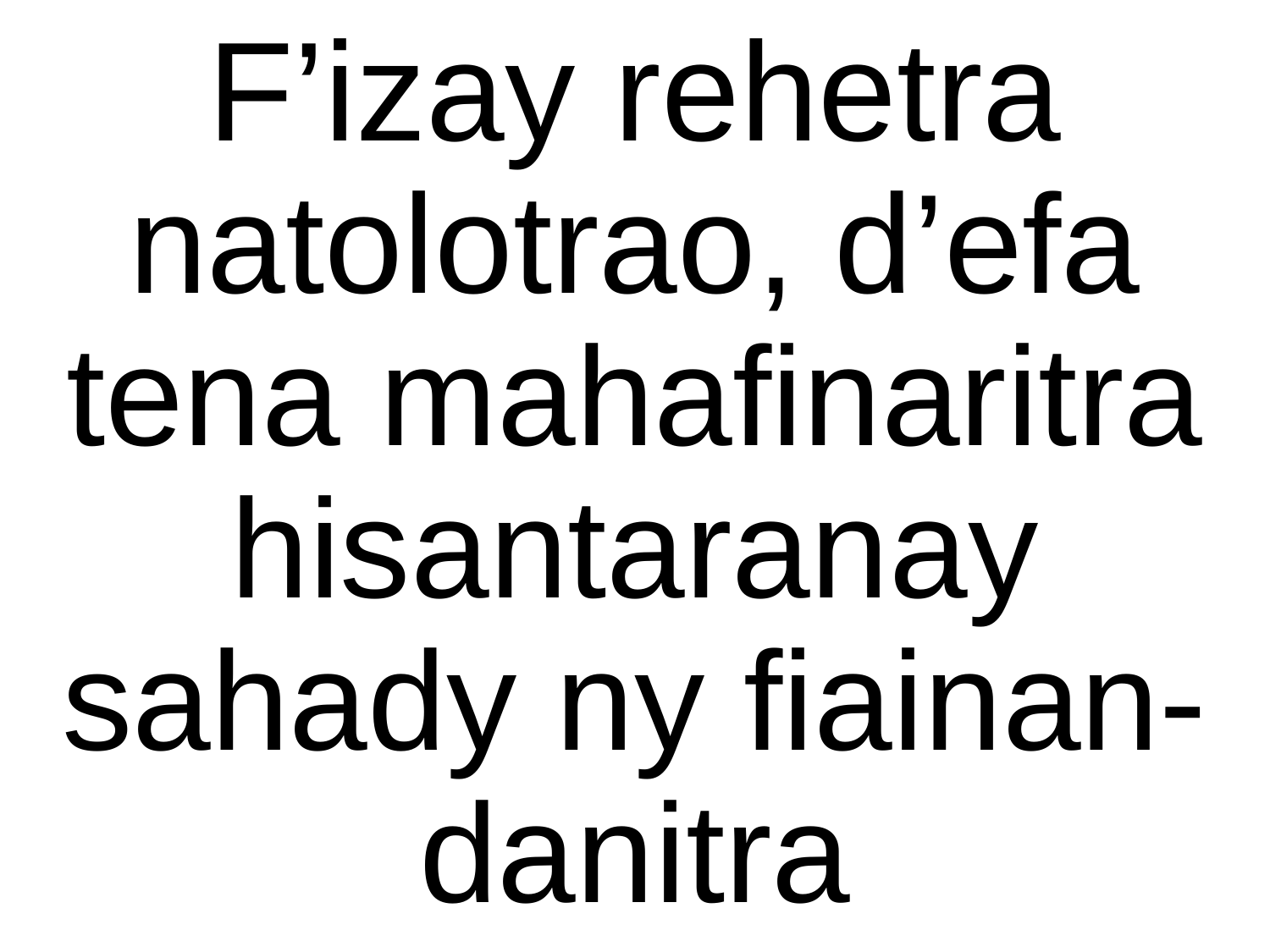

# F’izay rehetra natolotrao, d’efa tena mahafinaritra hisantaranay sahady ny fiainan-danitra